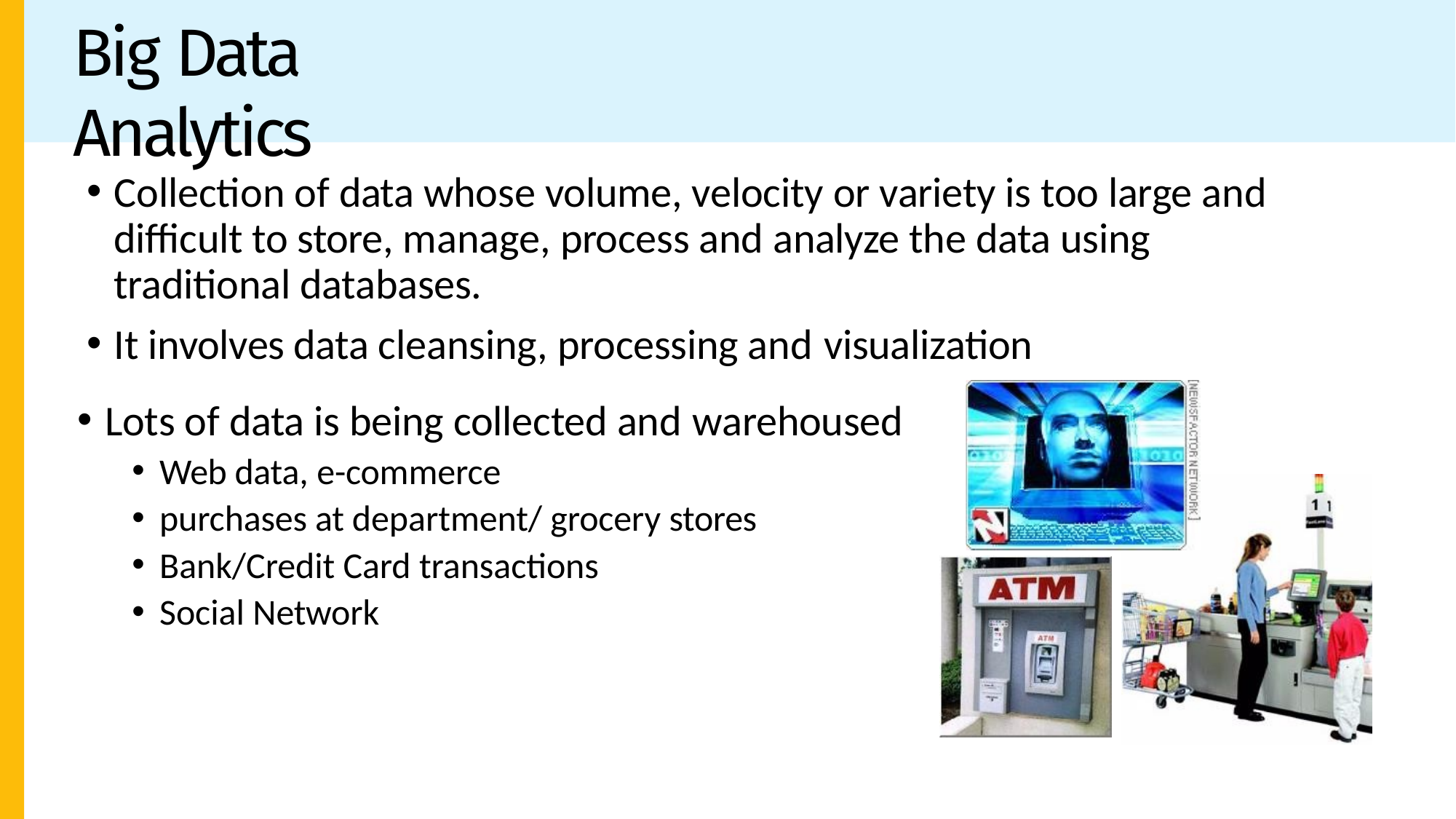

# Big Data Analytics
Collection of data whose volume, velocity or variety is too large and  difficult to store, manage, process and analyze the data using  traditional databases.
It involves data cleansing, processing and visualization
Lots of data is being collected and warehoused
Web data, e-commerce
purchases at department/ grocery stores
Bank/Credit Card transactions
Social Network